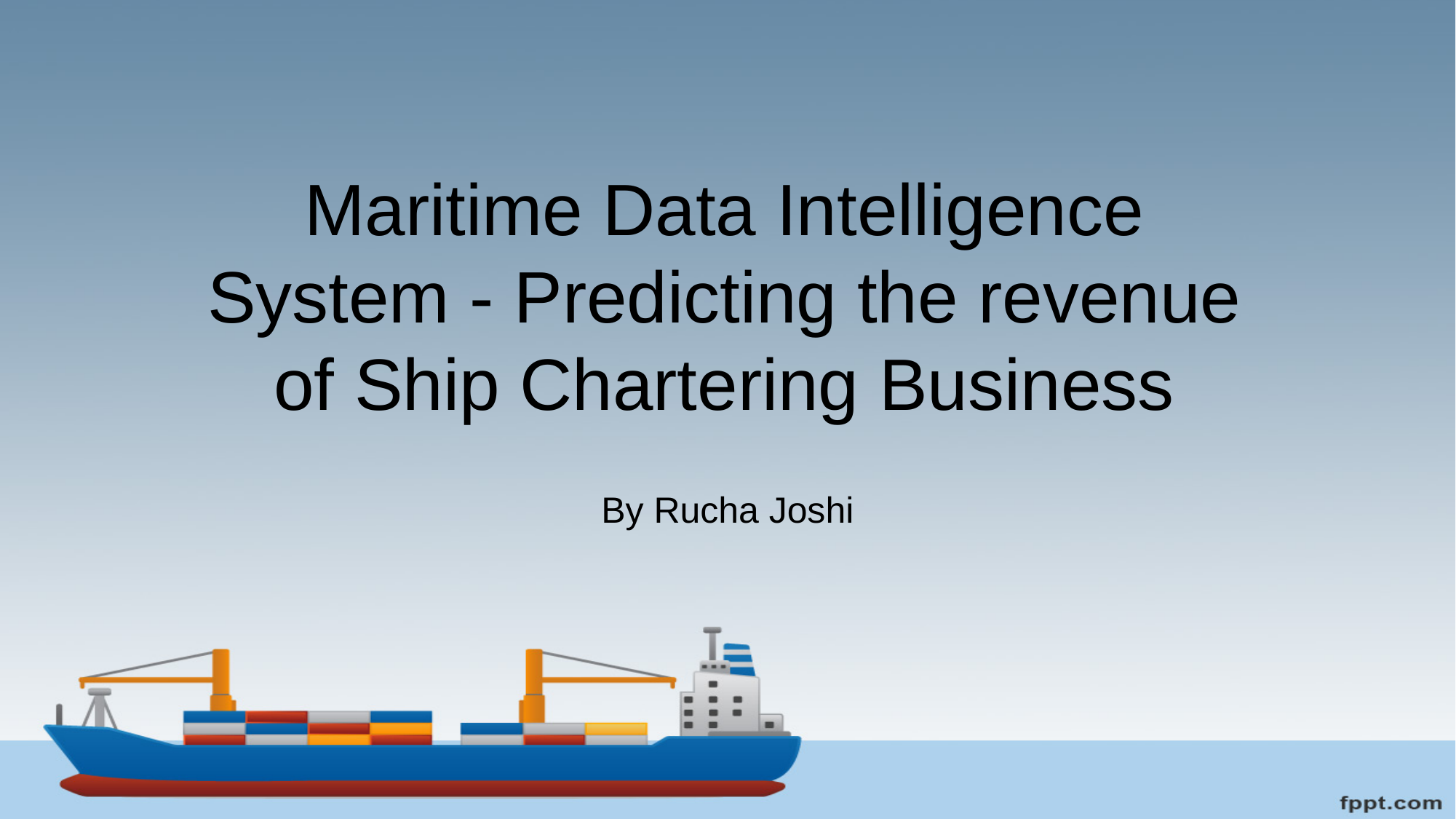

# Maritime Data Intelligence System - Predicting the revenue of Ship Chartering Business

By Rucha Joshi